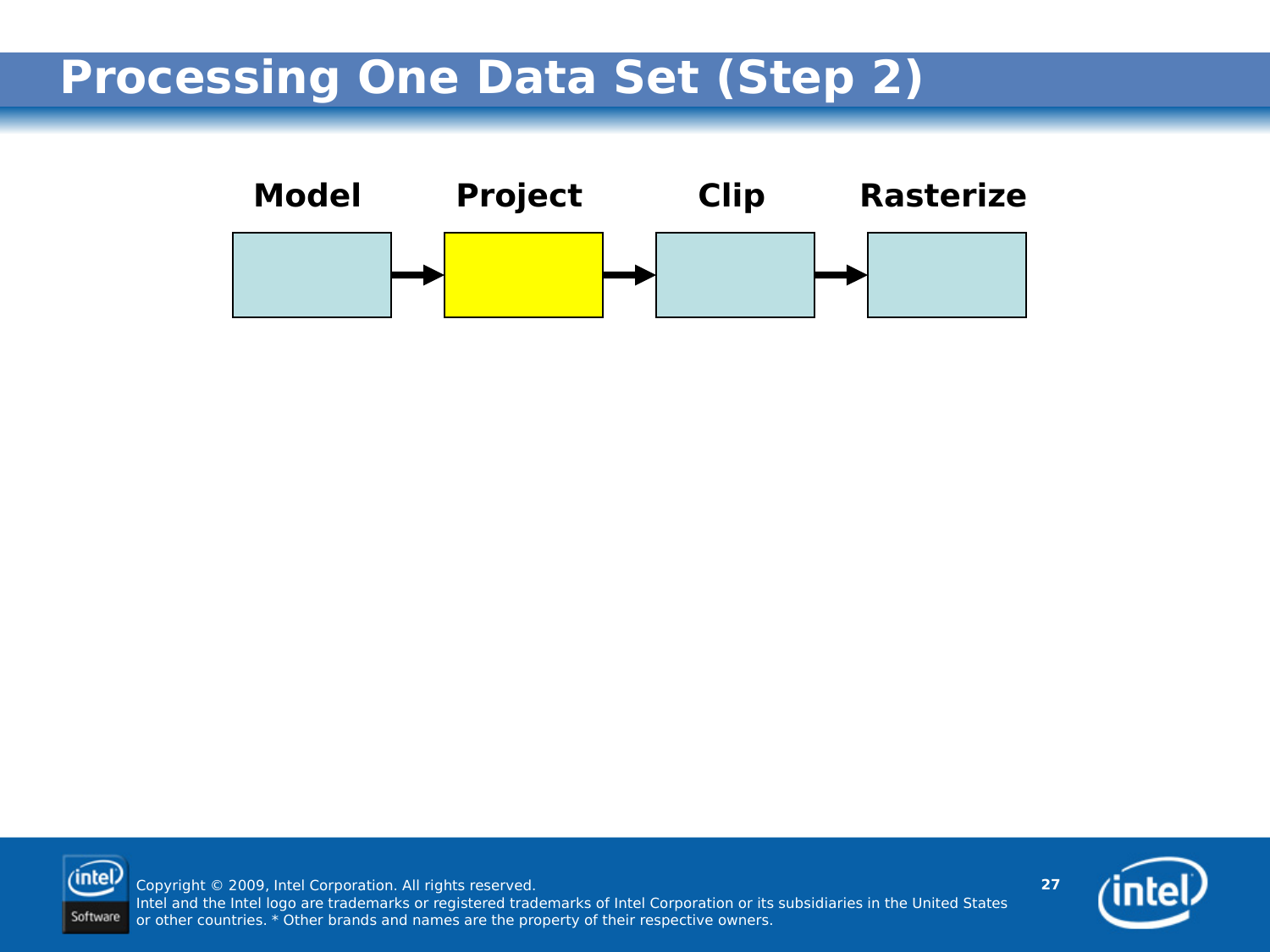

# Processing One Data Set (Step 2)
Model
Project
Clip
Rasterize

27